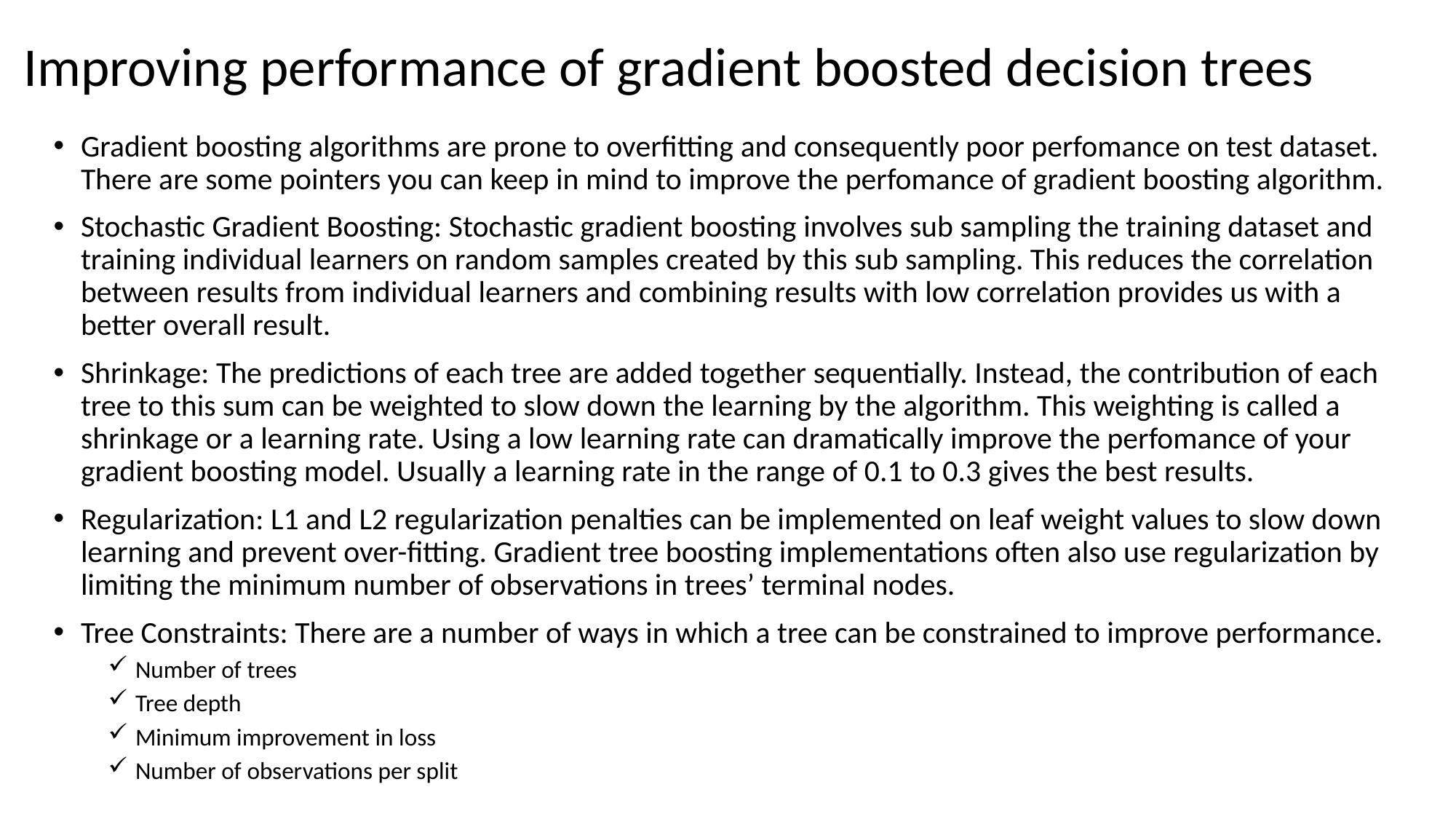

# Improving performance of gradient boosted decision trees
Gradient boosting algorithms are prone to overfitting and consequently poor perfomance on test dataset. There are some pointers you can keep in mind to improve the perfomance of gradient boosting algorithm.
Stochastic Gradient Boosting: Stochastic gradient boosting involves sub sampling the training dataset and training individual learners on random samples created by this sub sampling. This reduces the correlation between results from individual learners and combining results with low correlation provides us with a better overall result.
Shrinkage: The predictions of each tree are added together sequentially. Instead, the contribution of each tree to this sum can be weighted to slow down the learning by the algorithm. This weighting is called a shrinkage or a learning rate. Using a low learning rate can dramatically improve the perfomance of your gradient boosting model. Usually a learning rate in the range of 0.1 to 0.3 gives the best results.
Regularization: L1 and L2 regularization penalties can be implemented on leaf weight values to slow down learning and prevent over-fitting. Gradient tree boosting implementations often also use regularization by limiting the minimum number of observations in trees’ terminal nodes.
Tree Constraints: There are a number of ways in which a tree can be constrained to improve performance.
Number of trees
Tree depth
Minimum improvement in loss
Number of observations per split